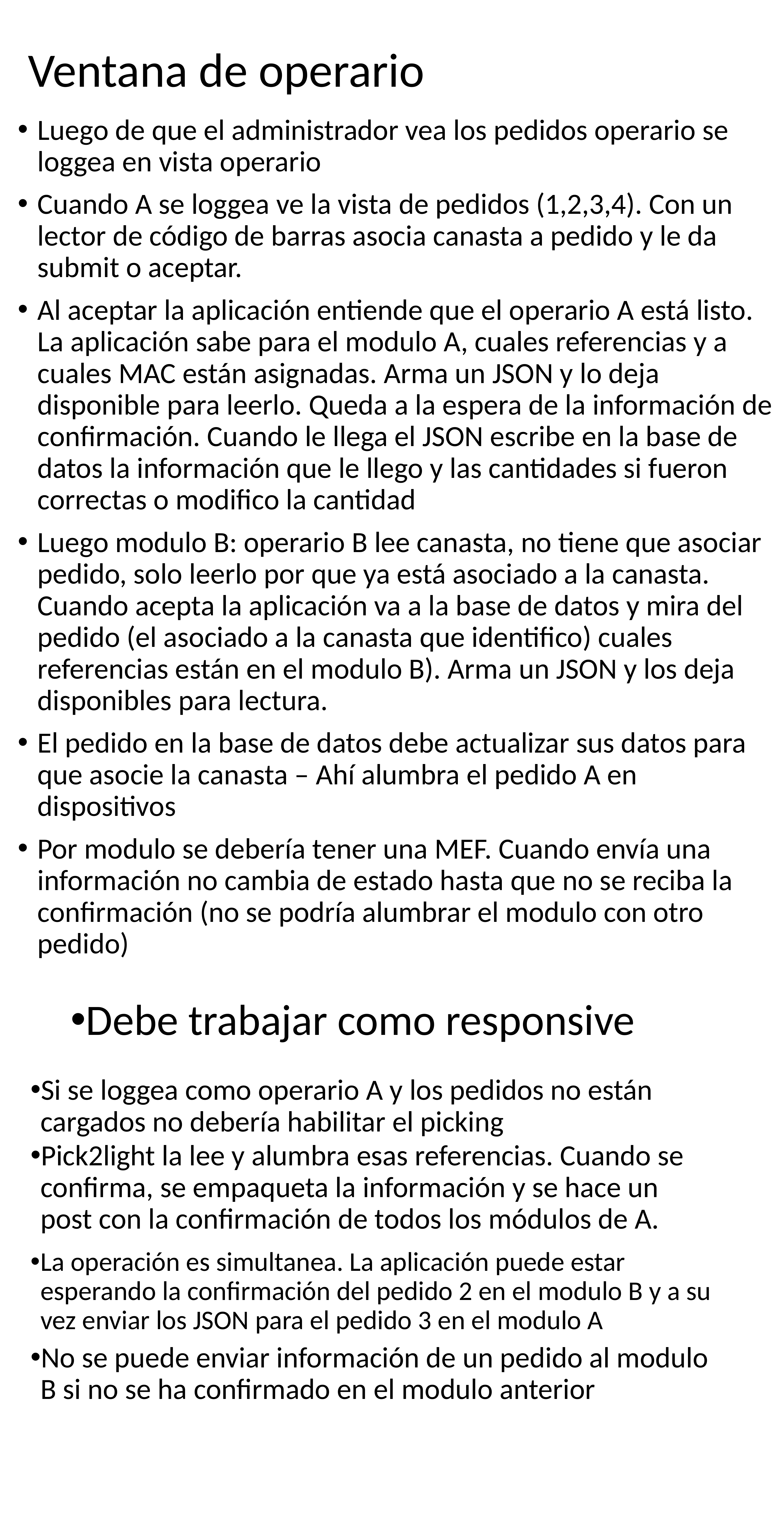

# Ventana de operario
Luego de que el administrador vea los pedidos operario se loggea en vista operario
Cuando A se loggea ve la vista de pedidos (1,2,3,4). Con un lector de código de barras asocia canasta a pedido y le da submit o aceptar.
Al aceptar la aplicación entiende que el operario A está listo. La aplicación sabe para el modulo A, cuales referencias y a cuales MAC están asignadas. Arma un JSON y lo deja disponible para leerlo. Queda a la espera de la información de confirmación. Cuando le llega el JSON escribe en la base de datos la información que le llego y las cantidades si fueron correctas o modifico la cantidad
Luego modulo B: operario B lee canasta, no tiene que asociar pedido, solo leerlo por que ya está asociado a la canasta. Cuando acepta la aplicación va a la base de datos y mira del pedido (el asociado a la canasta que identifico) cuales referencias están en el modulo B). Arma un JSON y los deja disponibles para lectura.
El pedido en la base de datos debe actualizar sus datos para que asocie la canasta – Ahí alumbra el pedido A en dispositivos
Por modulo se debería tener una MEF. Cuando envía una información no cambia de estado hasta que no se reciba la confirmación (no se podría alumbrar el modulo con otro pedido)

Debe trabajar como responsive
Si se loggea como operario A y los pedidos no están cargados no debería habilitar el picking
Pick2light la lee y alumbra esas referencias. Cuando se confirma, se empaqueta la información y se hace un post con la confirmación de todos los módulos de A.
La operación es simultanea. La aplicación puede estar esperando la confirmación del pedido 2 en el modulo B y a su vez enviar los JSON para el pedido 3 en el modulo A
No se puede enviar información de un pedido al modulo B si no se ha confirmado en el modulo anterior